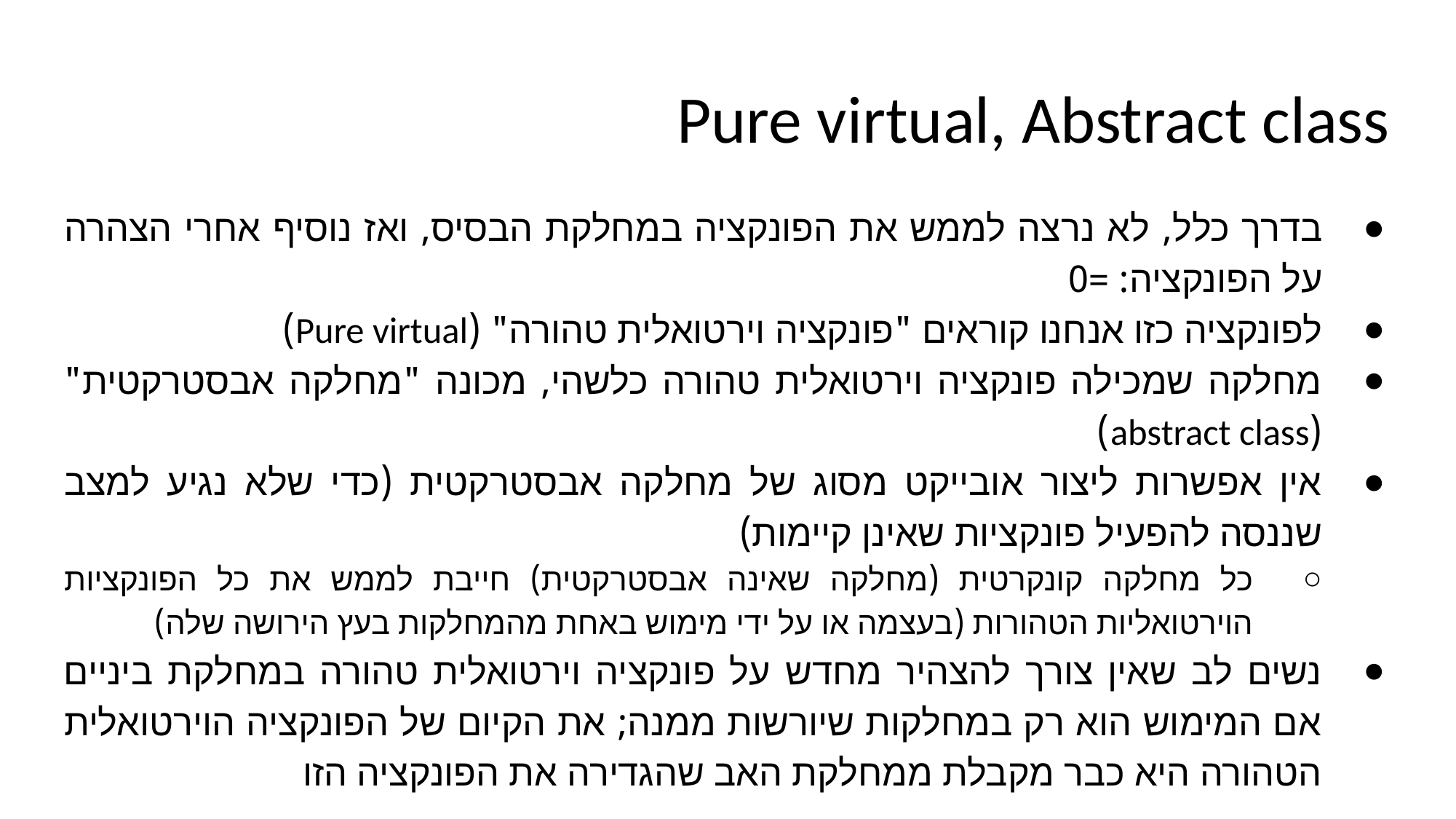

# Pure virtual, Abstract class
בדרך כלל, לא נרצה לממש את הפונקציה במחלקת הבסיס, ואז נוסיף אחרי הצהרה על הפונקציה: =0
לפונקציה כזו אנחנו קוראים "פונקציה וירטואלית טהורה" (Pure virtual)
מחלקה שמכילה פונקציה וירטואלית טהורה כלשהי, מכונה "מחלקה אבסטרקטית" (abstract class)
אין אפשרות ליצור אובייקט מסוג של מחלקה אבסטרקטית (כדי שלא נגיע למצב שננסה להפעיל פונקציות שאינן קיימות)
כל מחלקה קונקרטית (מחלקה שאינה אבסטרקטית) חייבת לממש את כל הפונקציות הוירטואליות הטהורות (בעצמה או על ידי מימוש באחת מהמחלקות בעץ הירושה שלה)
נשים לב שאין צורך להצהיר מחדש על פונקציה וירטואלית טהורה במחלקת ביניים אם המימוש הוא רק במחלקות שיורשות ממנה; את הקיום של הפונקציה הוירטואלית הטהורה היא כבר מקבלת ממחלקת האב שהגדירה את הפונקציה הזו